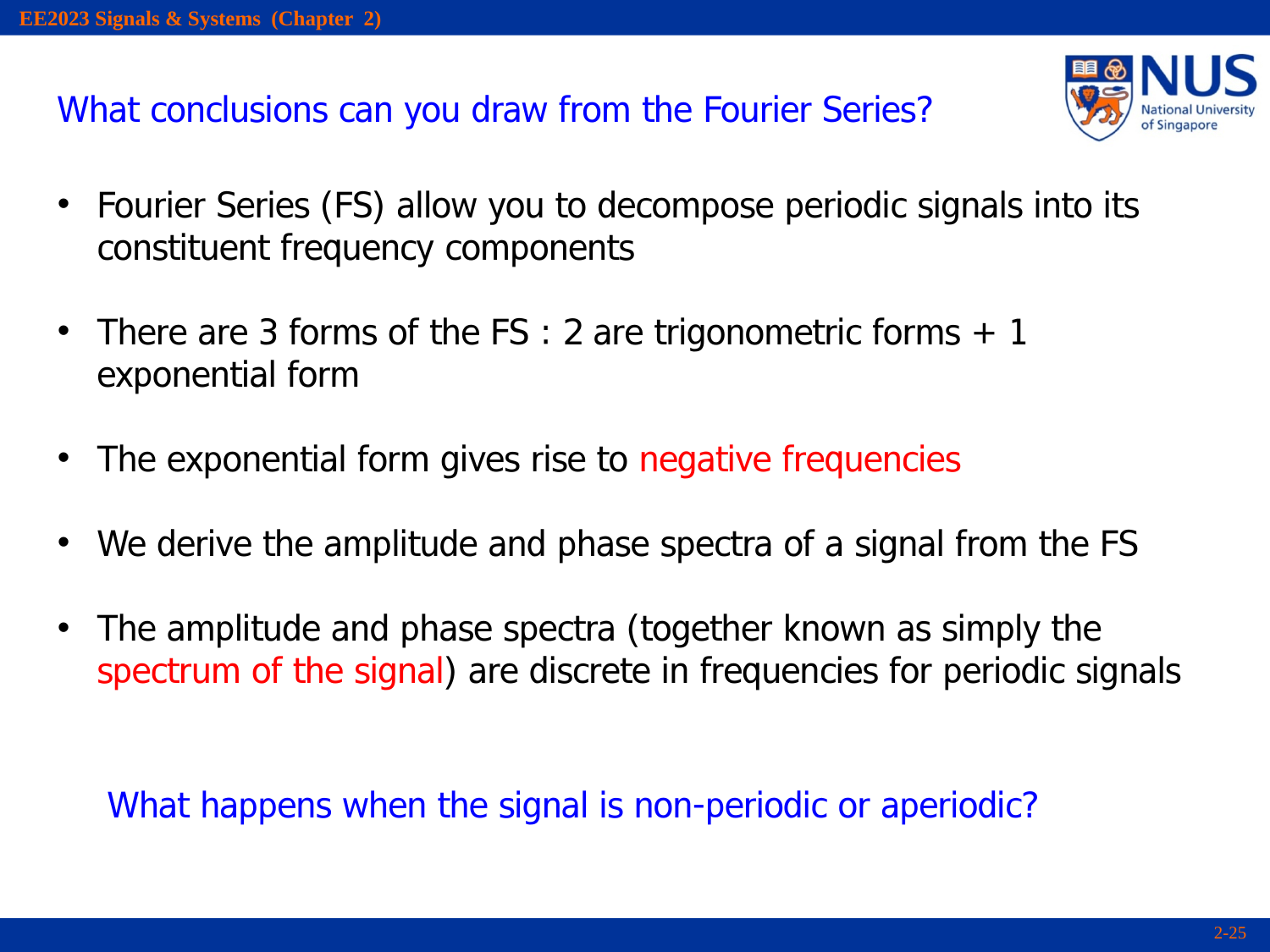

What conclusions can you draw from the Fourier Series?
Fourier Series (FS) allow you to decompose periodic signals into its constituent frequency components

There are 3 forms of the FS : 2 are trigonometric forms + 1 exponential form

The exponential form gives rise to negative frequencies

We derive the amplitude and phase spectra of a signal from the FS

The amplitude and phase spectra (together known as simply the spectrum of the signal) are discrete in frequencies for periodic signals

What happens when the signal is non-periodic or aperiodic?